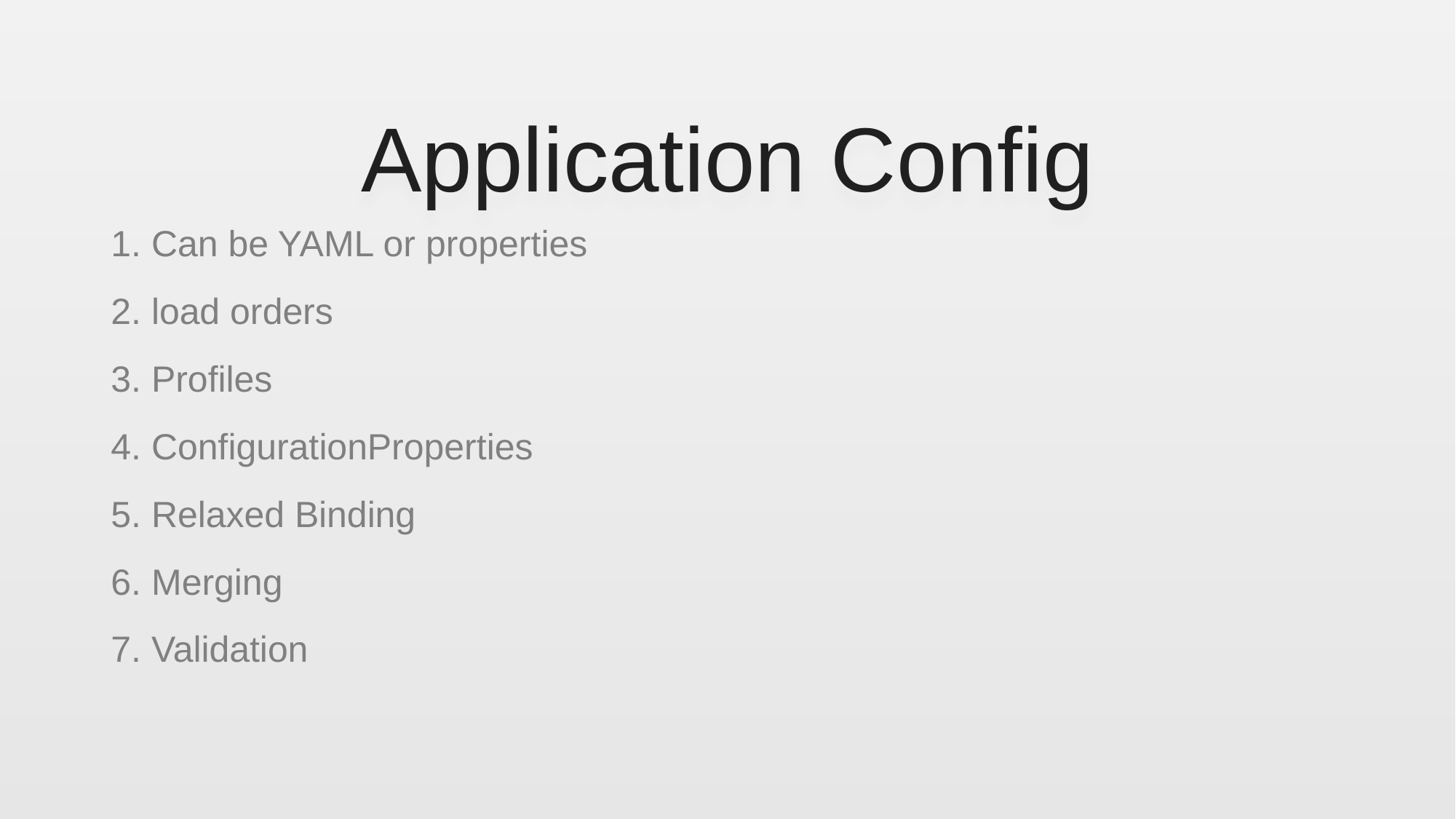

# Application Config
1. Can be YAML or properties
2. load orders
3. Profiles
4. ConfigurationProperties
5. Relaxed Binding
6. Merging
7. Validation